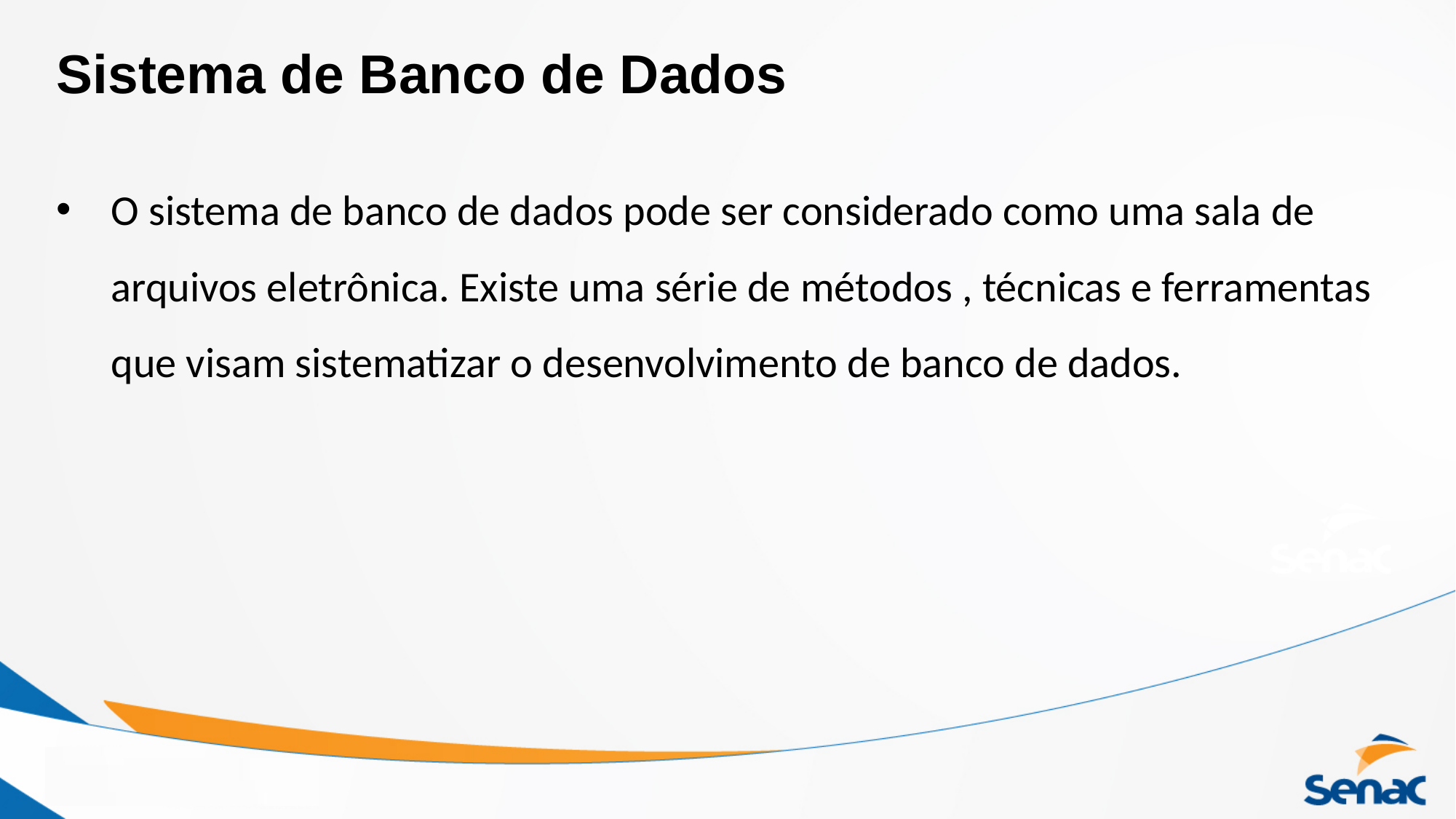

# Sistema de Banco de Dados
O sistema de banco de dados pode ser considerado como uma sala de arquivos eletrônica. Existe uma série de métodos , técnicas e ferramentas que visam sistematizar o desenvolvimento de banco de dados.